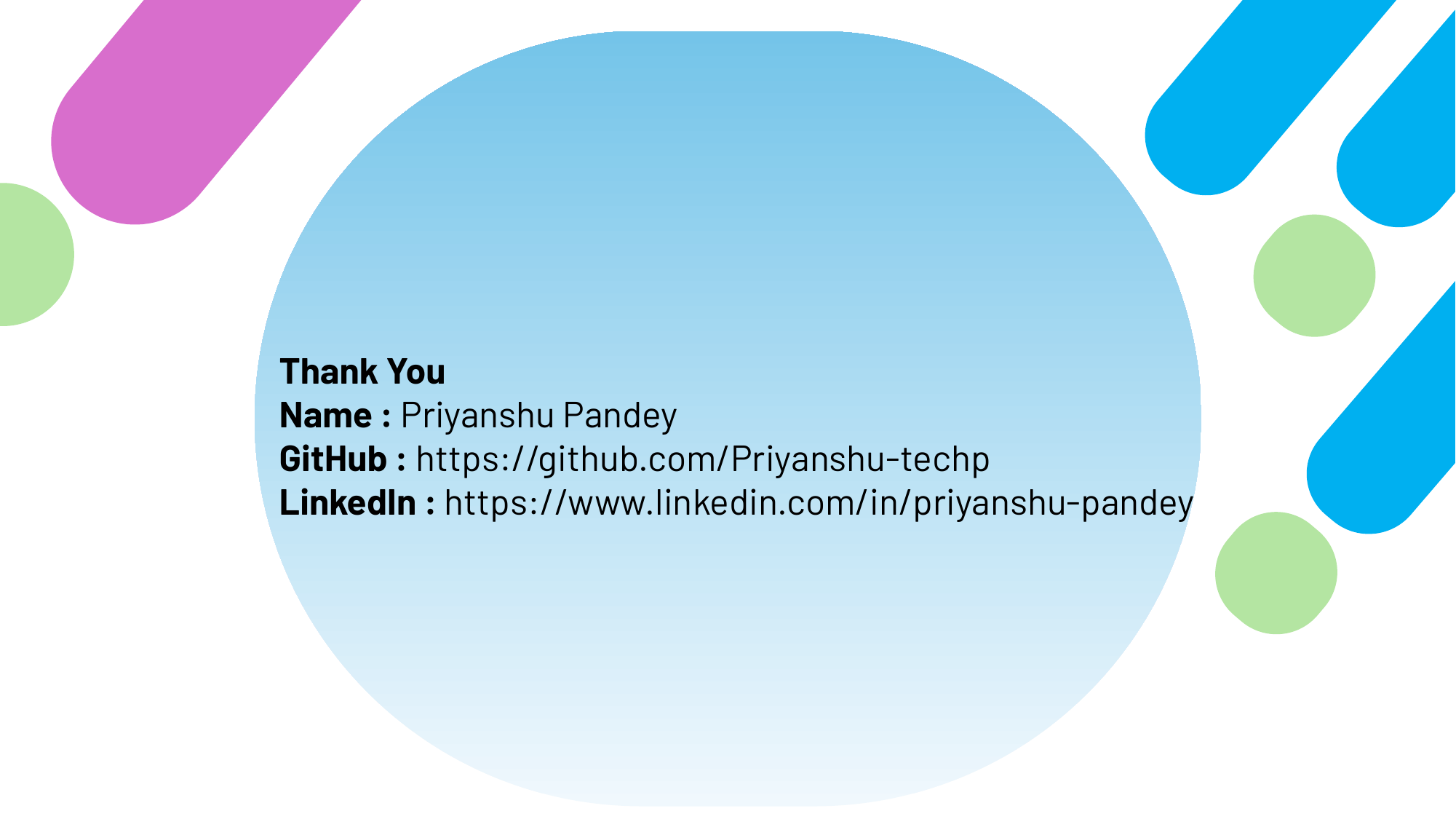

Thank You
Name : Priyanshu Pandey
GitHub : https://github.com/Priyanshu-techp
LinkedIn : https://www.linkedin.com/in/priyanshu-pandey